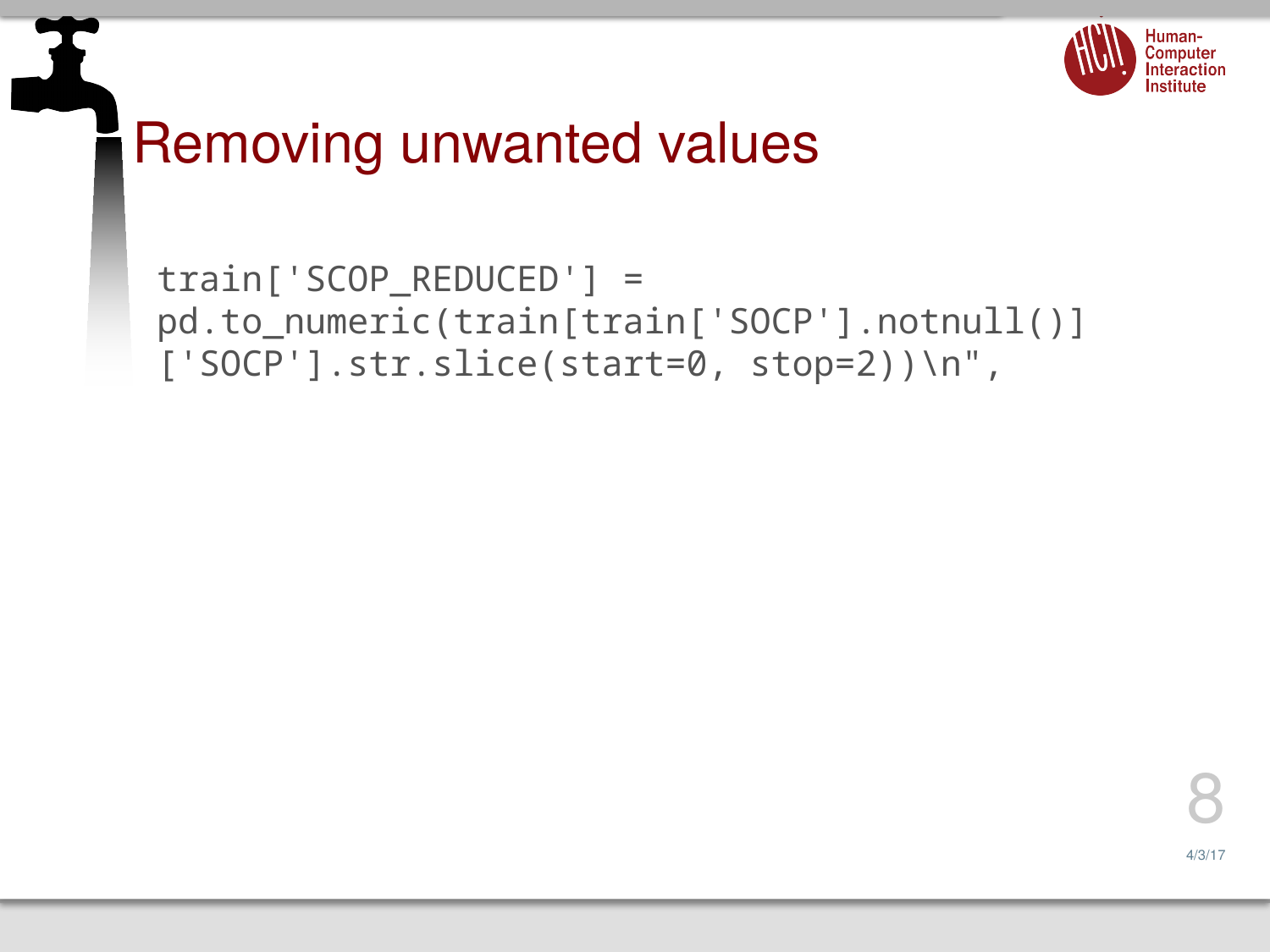

# Removing unwanted values
train['SCOP_REDUCED'] = pd.to_numeric(train[train['SOCP'].notnull()]['SOCP'].str.slice(start=0, stop=2))\n",
8
4/3/17